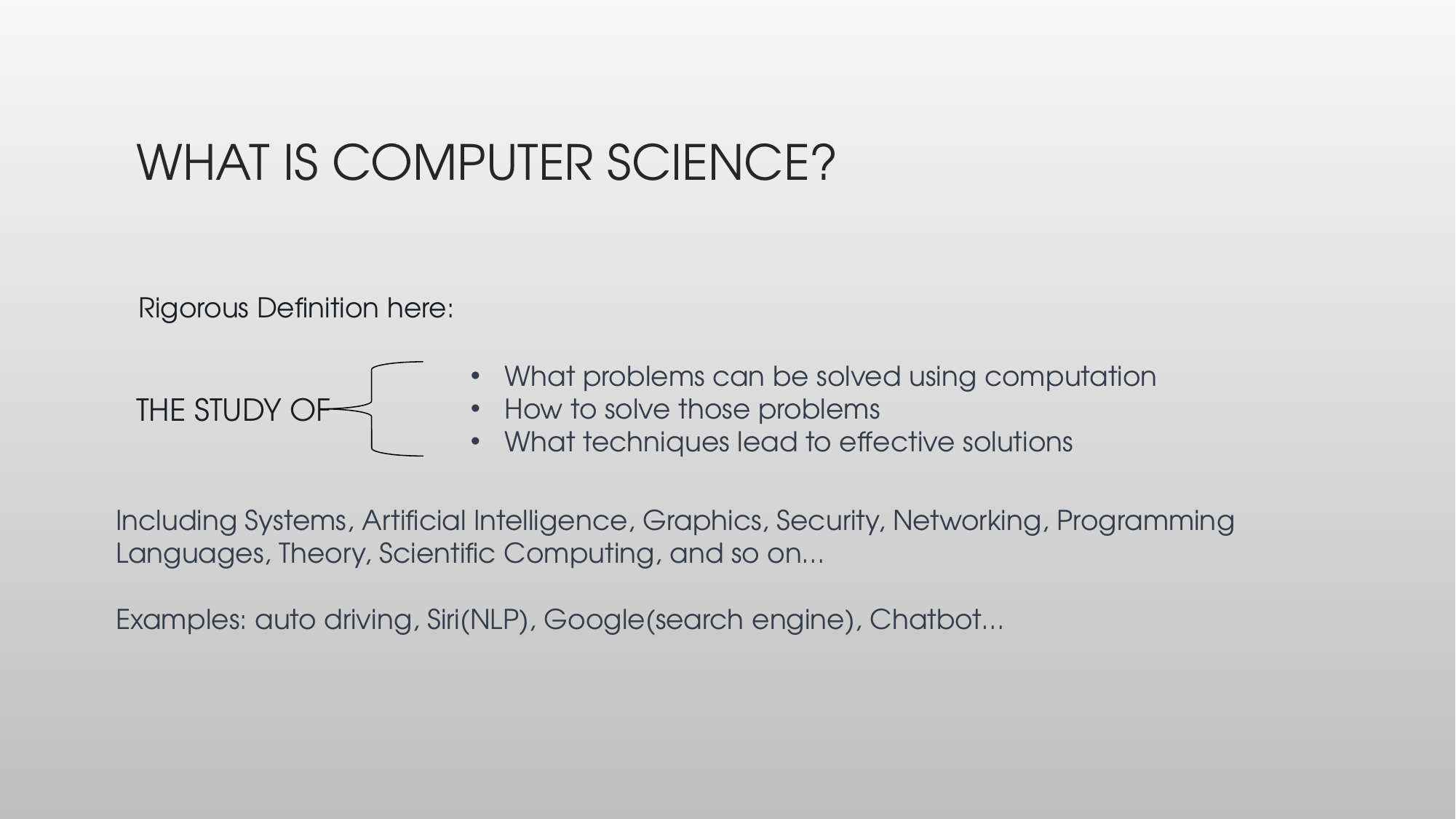

# What is computer science?
The study of
Rigorous Definition here:

What problems can be solved using computation
How to solve those problems
What techniques lead to effective solutions

Including Systems, Artificial Intelligence, Graphics, Security, Networking, Programming Languages, Theory, Scientific Computing, and so on…
Examples: auto driving, Siri(NLP), Google(search engine), Chatbot…